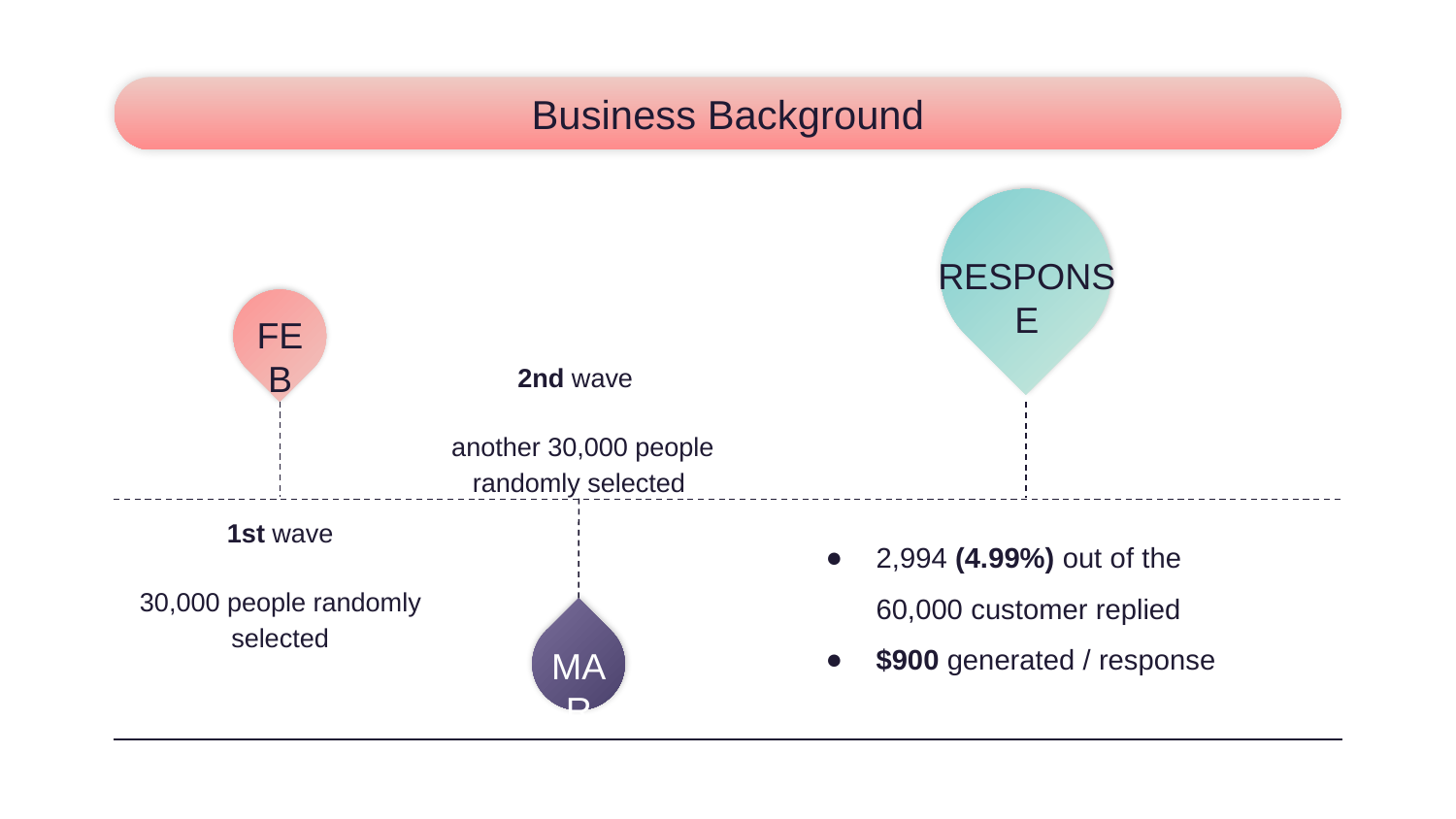

# Business Background

RESPONSE

FEB
2nd wave
 another 30,000 people randomly selected
1st wave
30,000 people randomly selected
2,994 (4.99%) out of the 60,000 customer replied
$900 generated / response

MAR